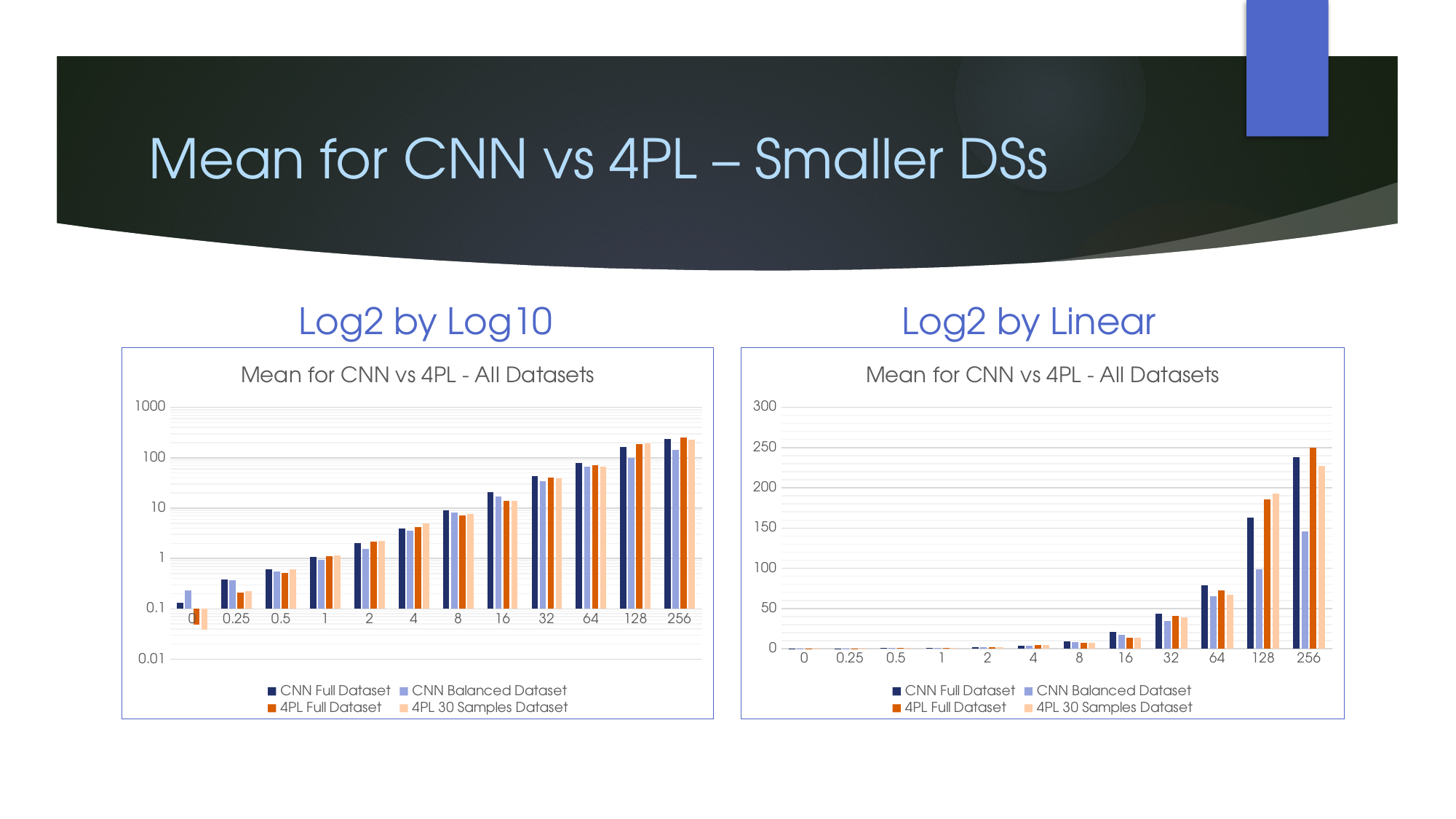

# Mean for CNN vs 4PL – Smaller DSs
Log2 by Linear
Log2 by Log10

### Chart: Mean for CNN vs 4PL - All Datasets

| Category |  |  |  |  |
|---|---|---|---|---|
| 0 | 0.13311139713476 | 0.228201369313817 | 0.048846424872884 | 0.038406558535287 |
| 0.25 | 0.377147090350705 | 0.371352093915144 | 0.208467115535147 | 0.225532318563402 |
| 0.5 | 0.612224990431266 | 0.552394657031349 | 0.513323909215622 | 0.601258330174079 |
| 1 | 1.06311928741633 | 0.930614047107242 | 1.11902802655347 | 1.14837260665532 |
| 2 | 2.00717571046617 | 1.52499790702547 | 2.13827304552697 | 2.19754221990593 |
| 4 | 3.90217935072409 | 3.61235088460585 | 4.17353011122837 | 4.96773568124847 |
| 8 | 9.09499549865722 | 8.2090956537347 | 7.2023923613756 | 7.65213635455338 |
| 16 | 20.9675611696745 | 17.0349589398032 | 13.8572692574711 | 13.8910748335298 |
| 32 | 43.4863512375775 | 34.0263135573443 | 41.0533914186384 | 38.9007870647587 |
| 64 | 79.176239816766 | 65.5494627701608 | 72.1874299388661 | 66.6930762721376 |
| 128 | 162.625691464072 | 98.2539006551106 | 185.289716840688 | 193.212374860354 |
| 256 | 238.122624206542 | 145.409169247275 | 249.984615579641 | 227.197495113749 |

### Chart: Mean for CNN vs 4PL - All Datasets

| Category |  |  |  |  |
|---|---|---|---|---|
| 0 | 0.13311139713476 | 0.228201369313817 | 0.048846424872884 | 0.038406558535287 |
| 0.25 | 0.377147090350705 | 0.371352093915144 | 0.208467115535147 | 0.225532318563402 |
| 0.5 | 0.612224990431266 | 0.552394657031349 | 0.513323909215622 | 0.601258330174079 |
| 1 | 1.06311928741633 | 0.930614047107242 | 1.11902802655347 | 1.14837260665532 |
| 2 | 2.00717571046617 | 1.52499790702547 | 2.13827304552697 | 2.19754221990593 |
| 4 | 3.90217935072409 | 3.61235088460585 | 4.17353011122837 | 4.96773568124847 |
| 8 | 9.09499549865722 | 8.2090956537347 | 7.2023923613756 | 7.65213635455338 |
| 16 | 20.9675611696745 | 17.0349589398032 | 13.8572692574711 | 13.8910748335298 |
| 32 | 43.4863512375775 | 34.0263135573443 | 41.0533914186384 | 38.9007870647587 |
| 64 | 79.176239816766 | 65.5494627701608 | 72.1874299388661 | 66.6930762721376 |
| 128 | 162.625691464072 | 98.2539006551106 | 185.289716840688 | 193.212374860354 |
| 256 | 238.122624206542 | 145.409169247275 | 249.984615579641 | 227.197495113749 |